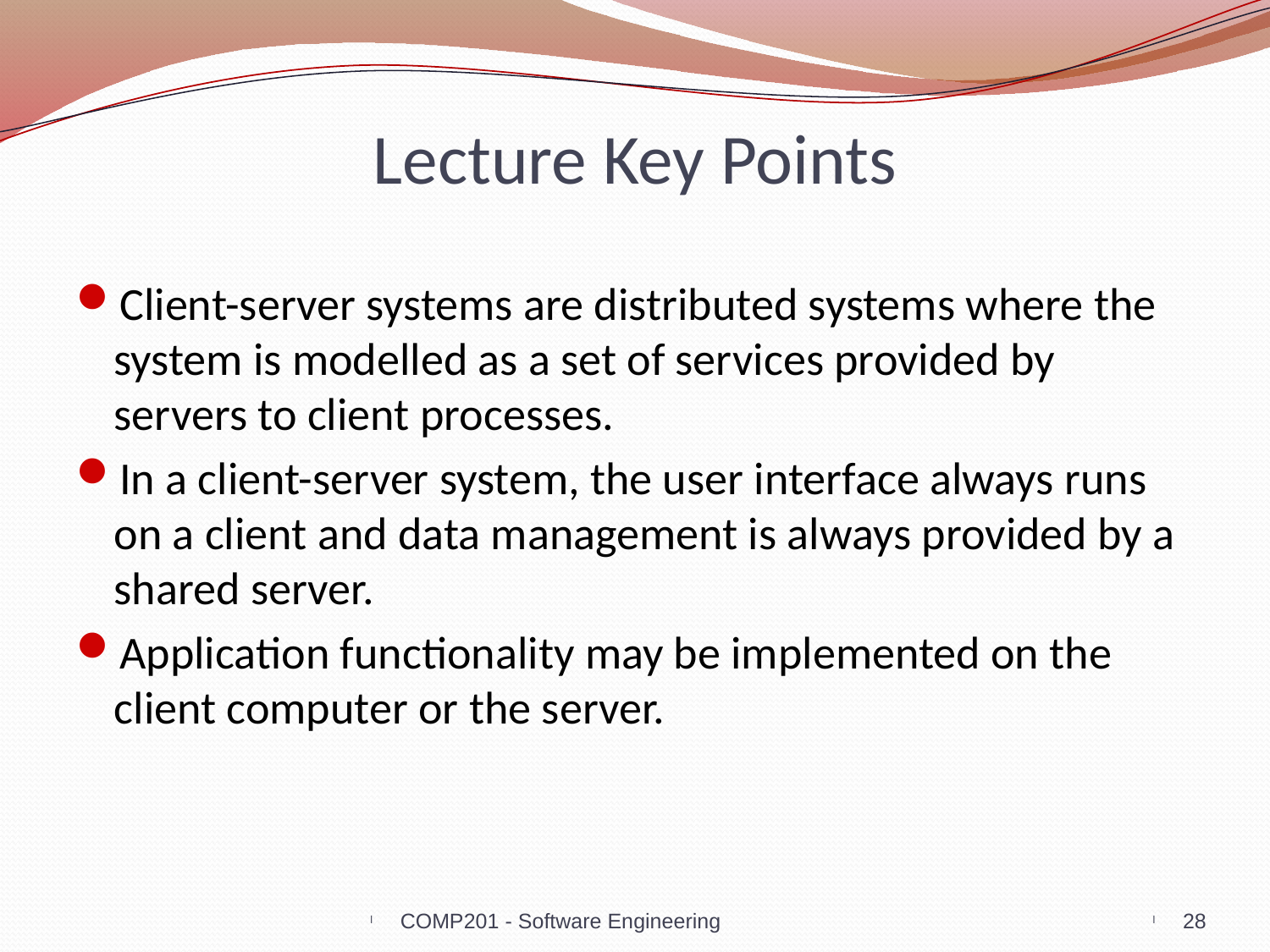

# Lecture Key Points
Client-server systems are distributed systems where the system is modelled as a set of services provided by servers to client processes.
In a client-server system, the user interface always runs on a client and data management is always provided by a shared server.
Application functionality may be implemented on the client computer or the server.
COMP201 - Software Engineering
28